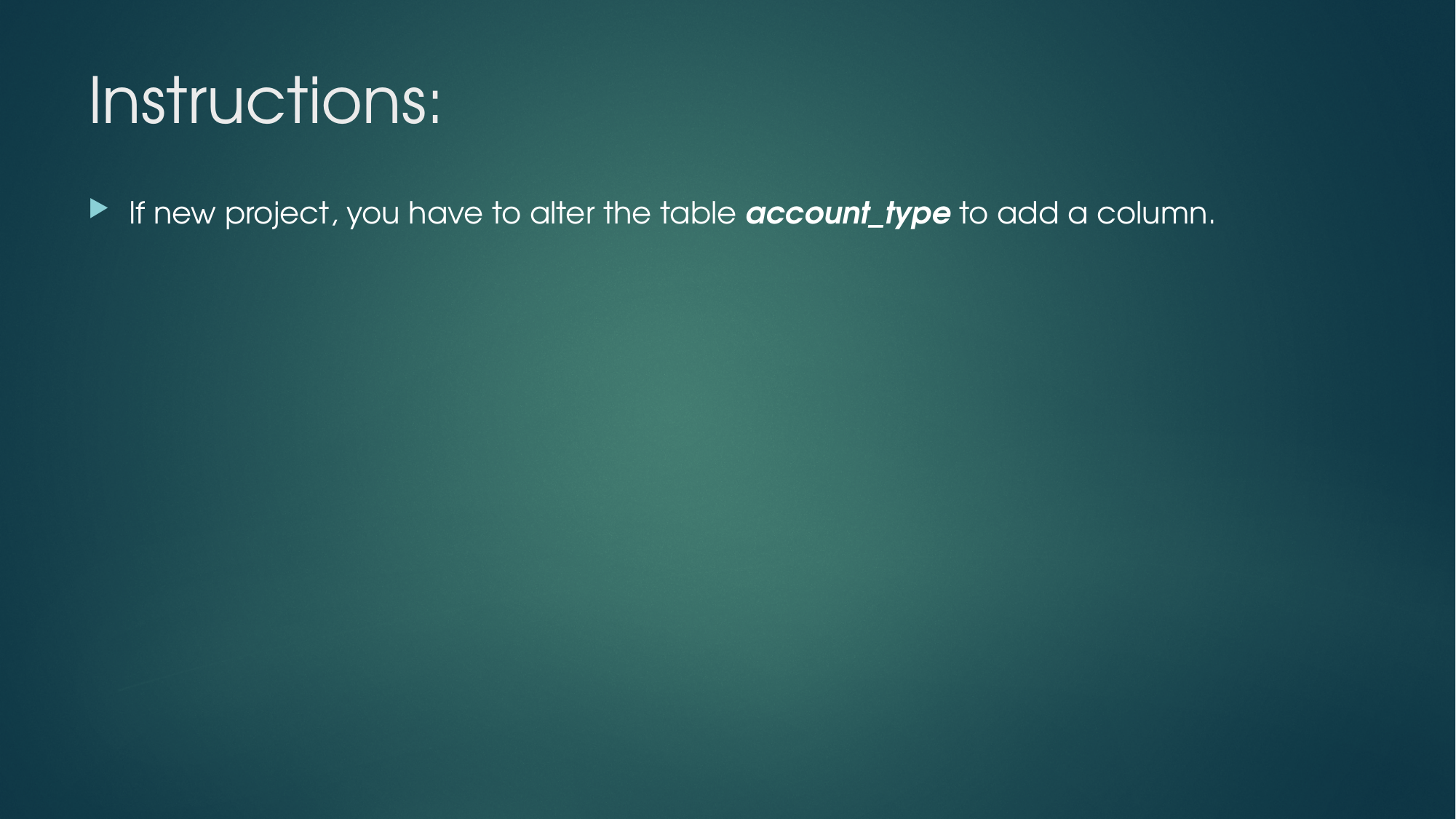

# Instructions:
If new project, you have to alter the table account_type to add a column.